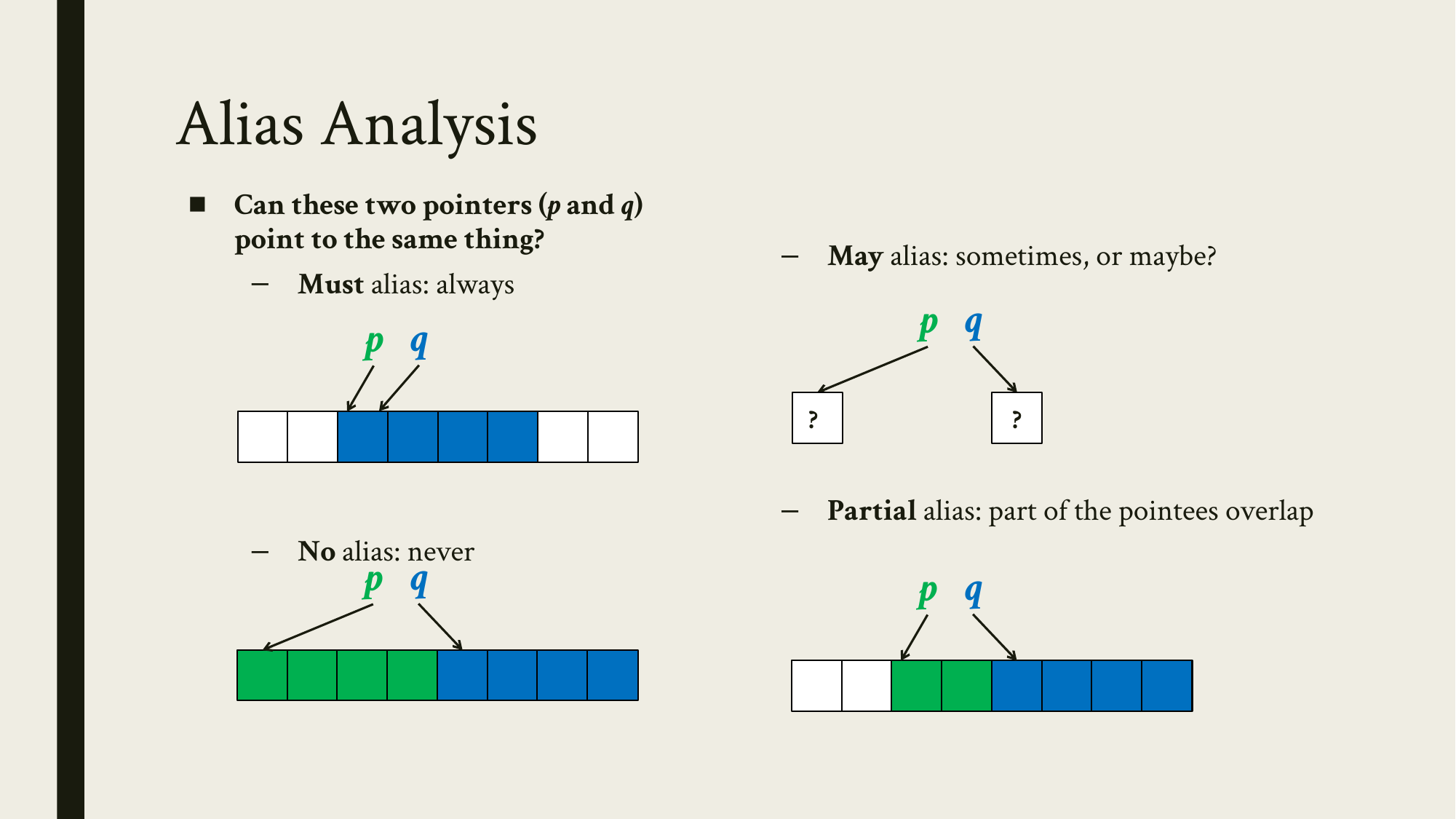

# Alias Analysis
Can these two pointers (p and q) point to the same thing?
Must alias: always

No alias: never
May alias: sometimes, or maybe?

Partial alias: part of the pointees overlap
q
p
q
p
?
 ?

q
p
q
p